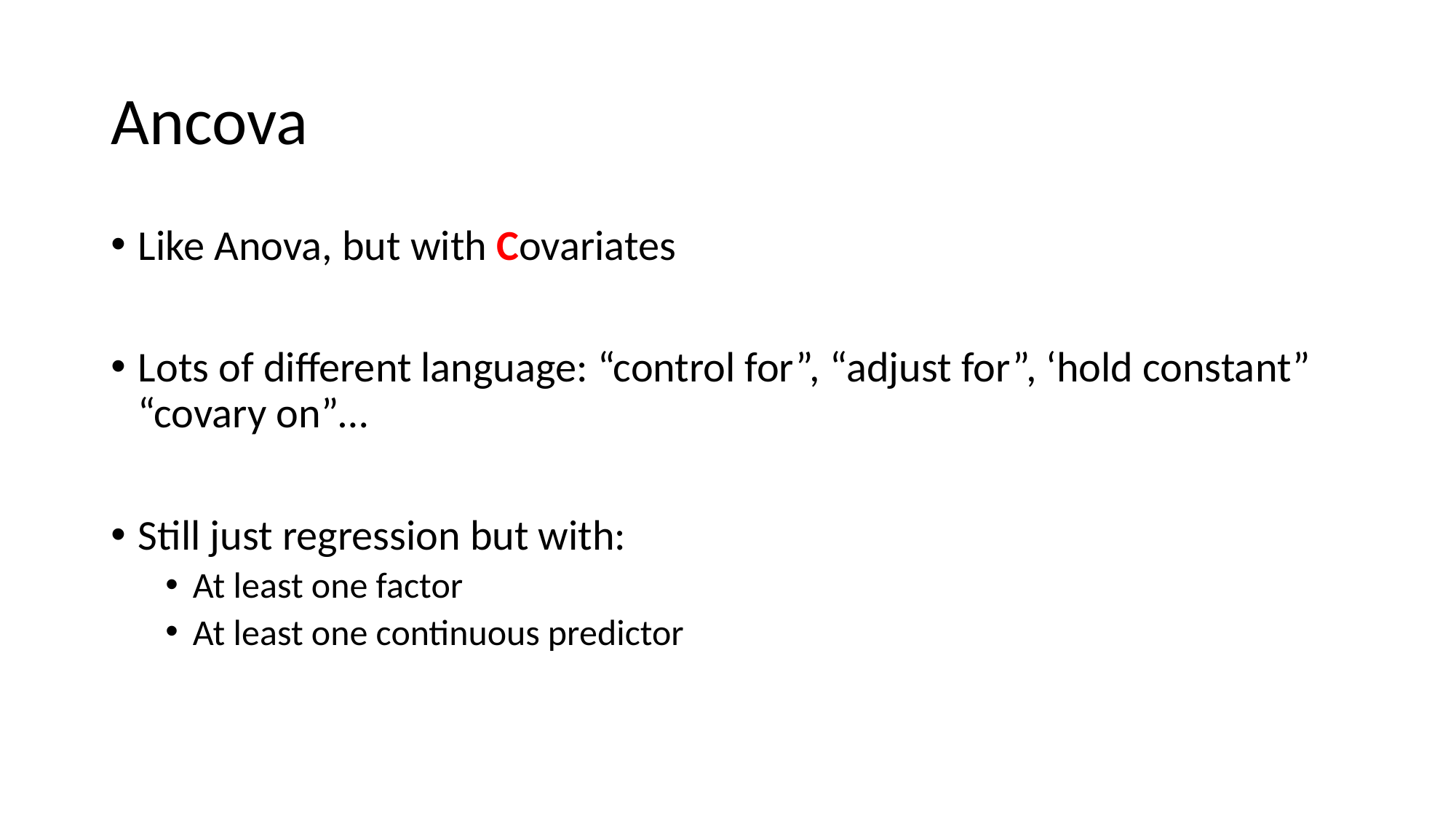

# Ancova
Like Anova, but with Covariates

Lots of different language: “control for”, “adjust for”, ‘hold constant” “covary on”…

Still just regression but with:
At least one factor
At least one continuous predictor